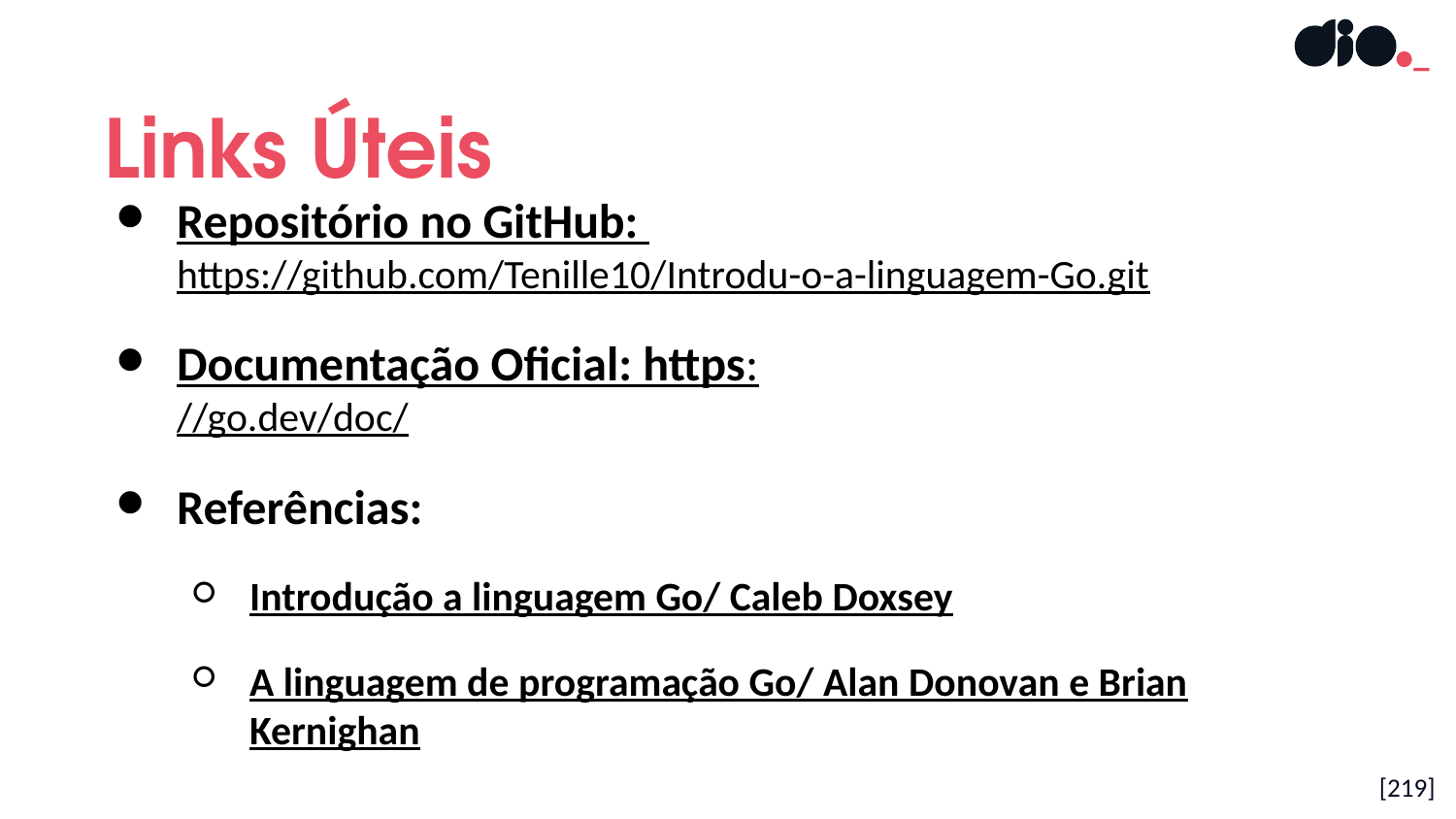

Links Úteis
Repositório no GitHub:
https://github.com/Tenille10/Introdu-o-a-linguagem-Go.git
Documentação Oficial: https:
//go.dev/doc/
Referências:
Introdução a linguagem Go/ Caleb Doxsey
A linguagem de programação Go/ Alan Donovan e Brian Kernighan
[219]